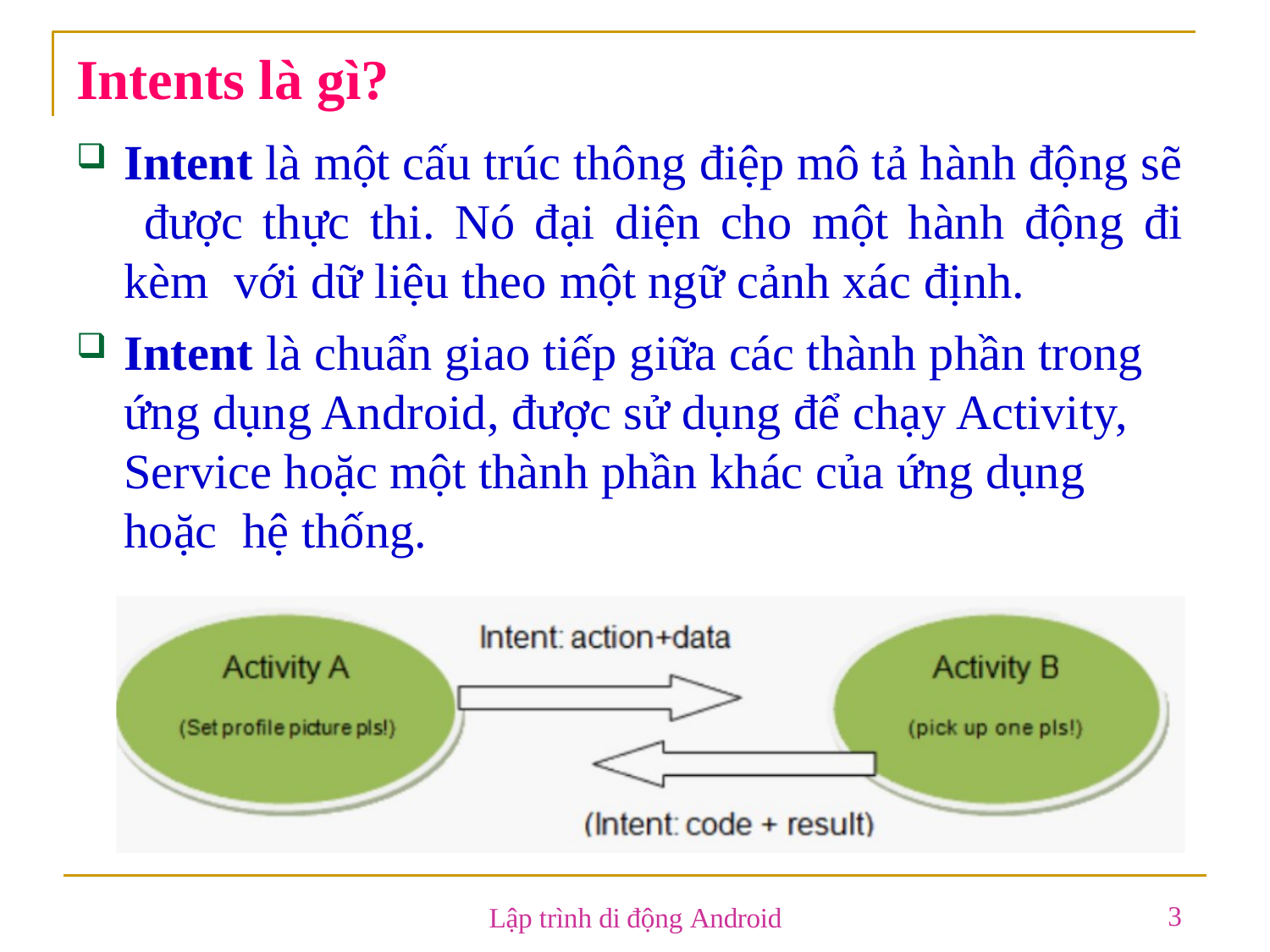

# Intents là gì?
Intent là một cấu trúc thông điệp mô tả hành động sẽ  được thực thi. Nó đại diện cho một hành động đi kèm  với dữ liệu theo một ngữ cảnh xác định.
Intent là chuẩn giao tiếp giữa các thành phần trong  ứng dụng Android, được sử dụng để chạy Activity,  Service hoặc một thành phần khác của ứng dụng hoặc  hệ thống.

3
Lập trình di động Android